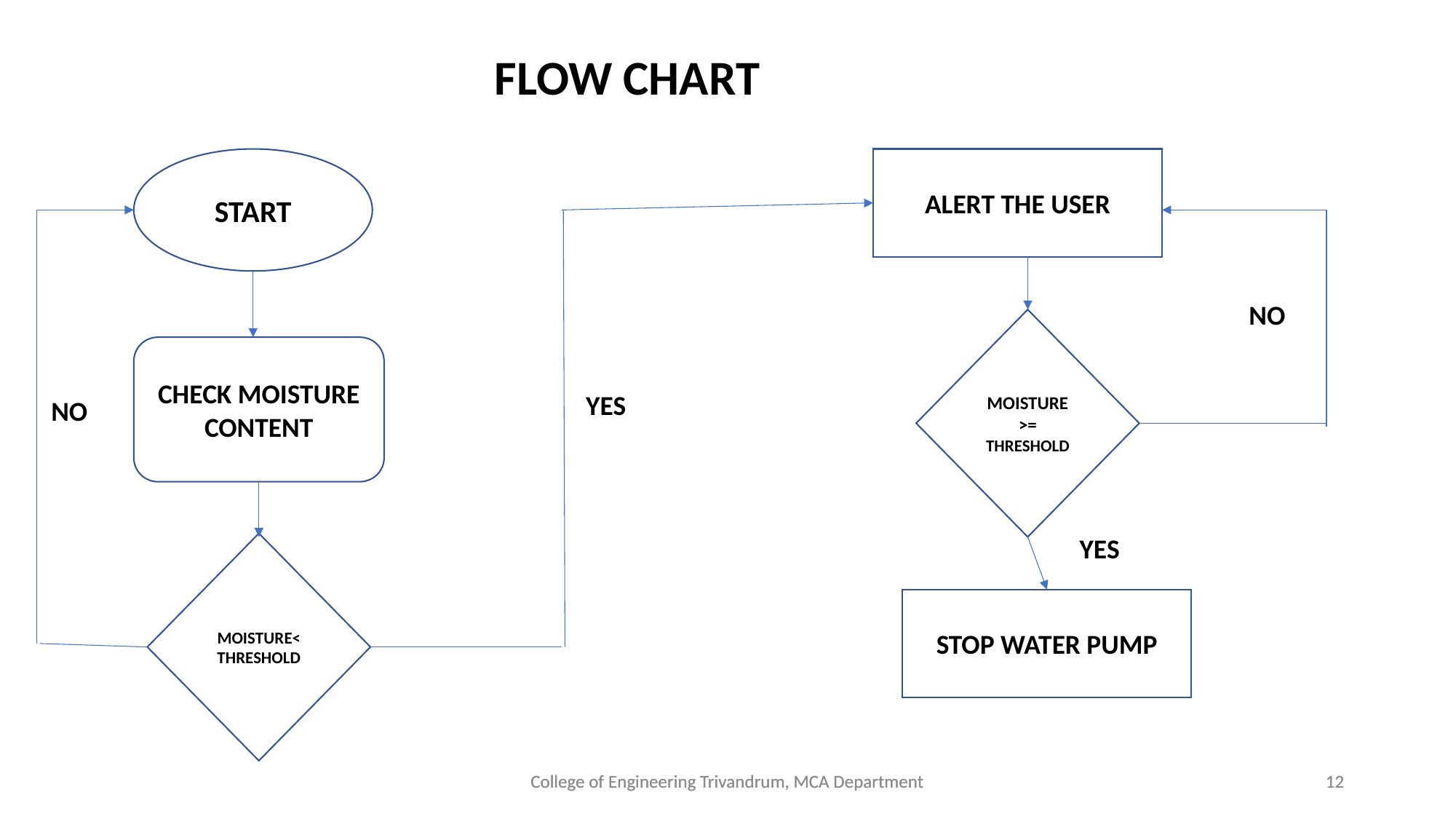

FLOW CHART
START
ALERT THE USER
NO
MOISTURE
>=
THRESHOLD
CHECK MOISTURE CONTENT
YES
NO
YES
MOISTURE<THRESHOLD
STOP WATER PUMP
College of Engineering Trivandrum, MCA Department
College of Engineering Trivandrum, MCA Department
12
12